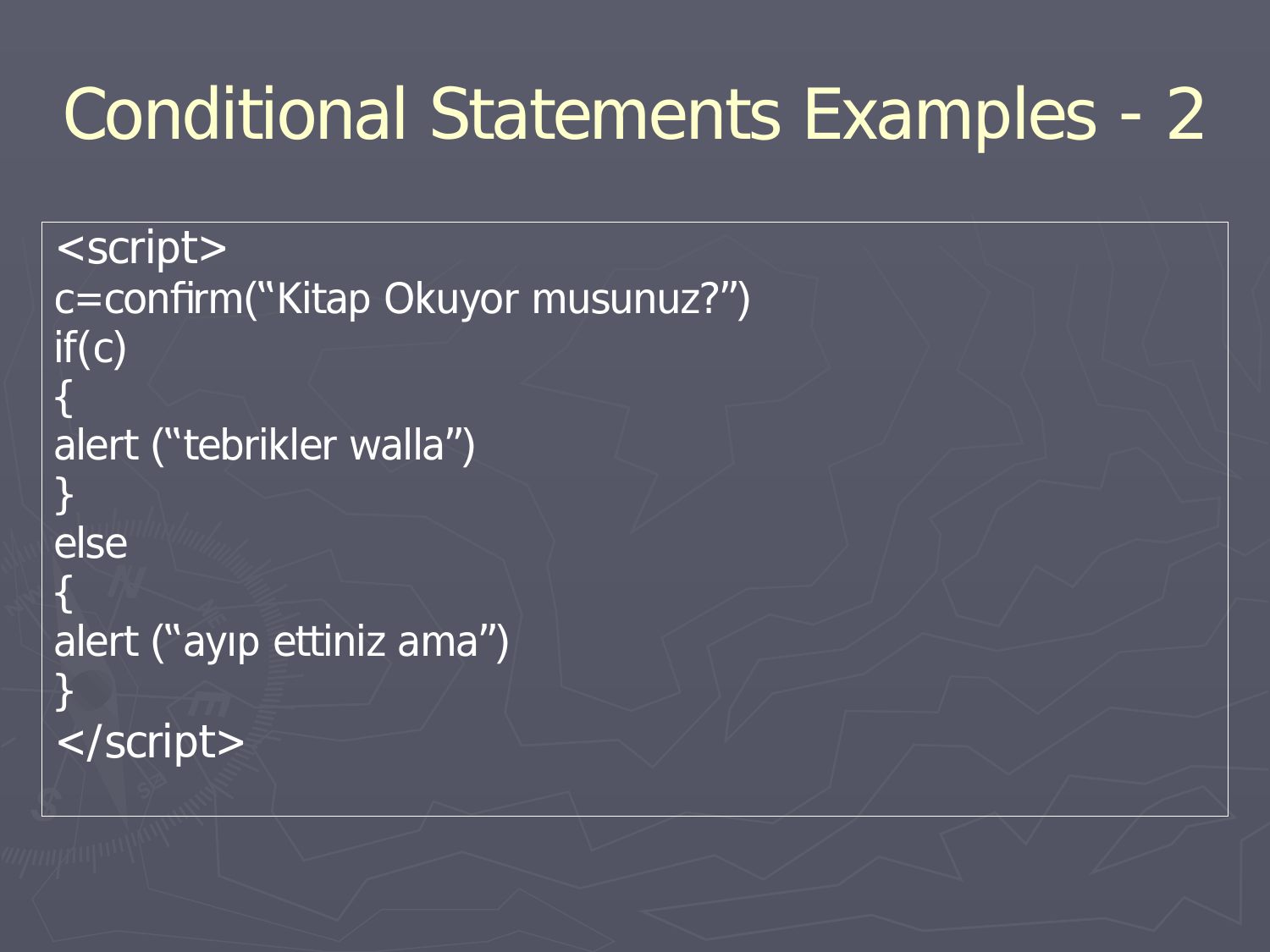

# Conditional Statements Examples - 2
<script>
c=confirm(“Kitap Okuyor musunuz?”)
if(c)
{
alert (“tebrikler walla”)
}
else
{
alert (“ayıp ettiniz ama”)
}
</script>